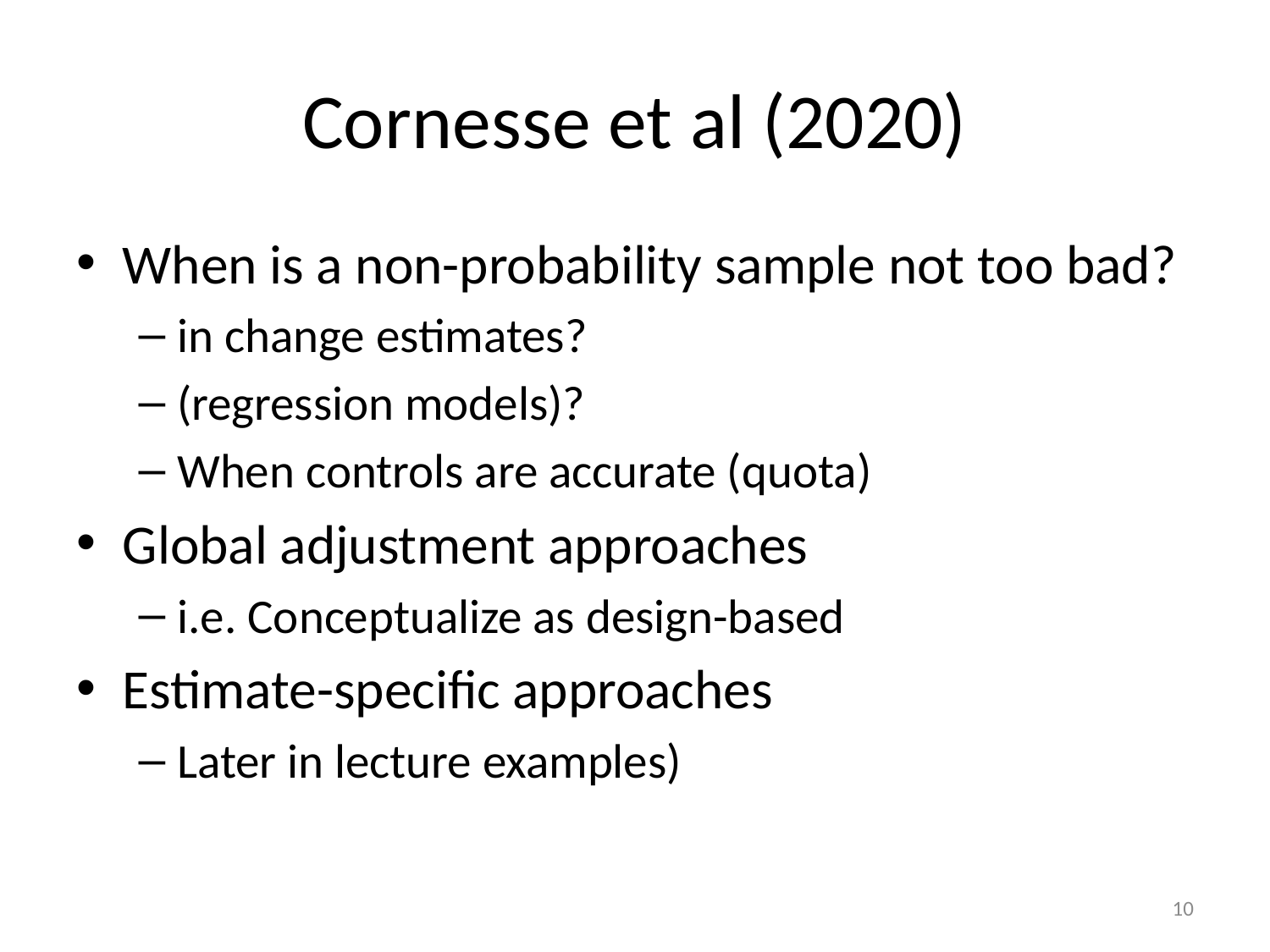

# Cornesse et al (2020)
When is a non-probability sample not too bad?
in change estimates?
(regression models)?
When controls are accurate (quota)
Global adjustment approaches
i.e. Conceptualize as design-based
Estimate-specific approaches
Later in lecture examples)
10